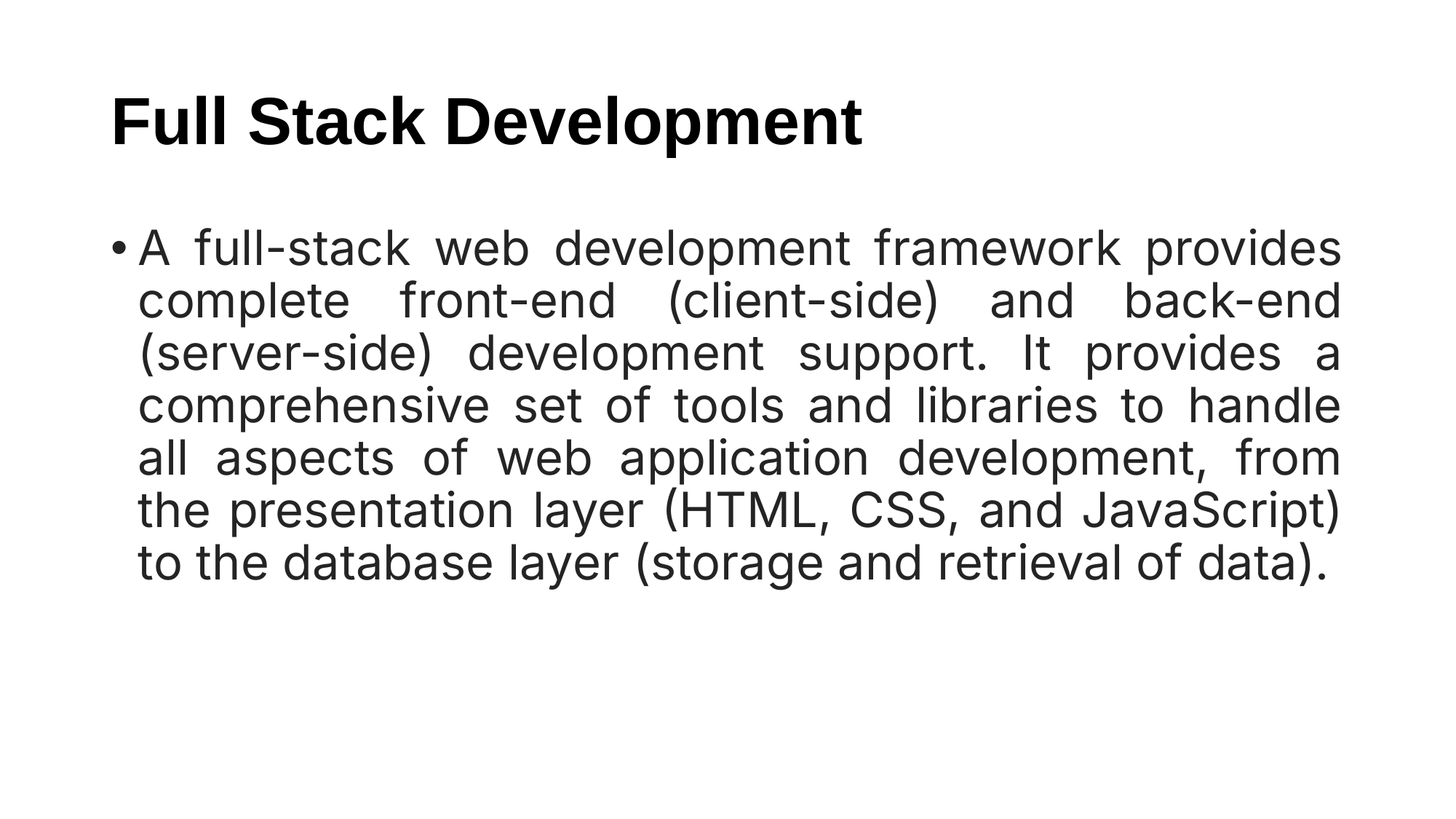

# Full Stack Development
A full-stack web development framework provides complete front-end (client-side) and back-end (server-side) development support. It provides a comprehensive set of tools and libraries to handle all aspects of web application development, from the presentation layer (HTML, CSS, and JavaScript) to the database layer (storage and retrieval of data).